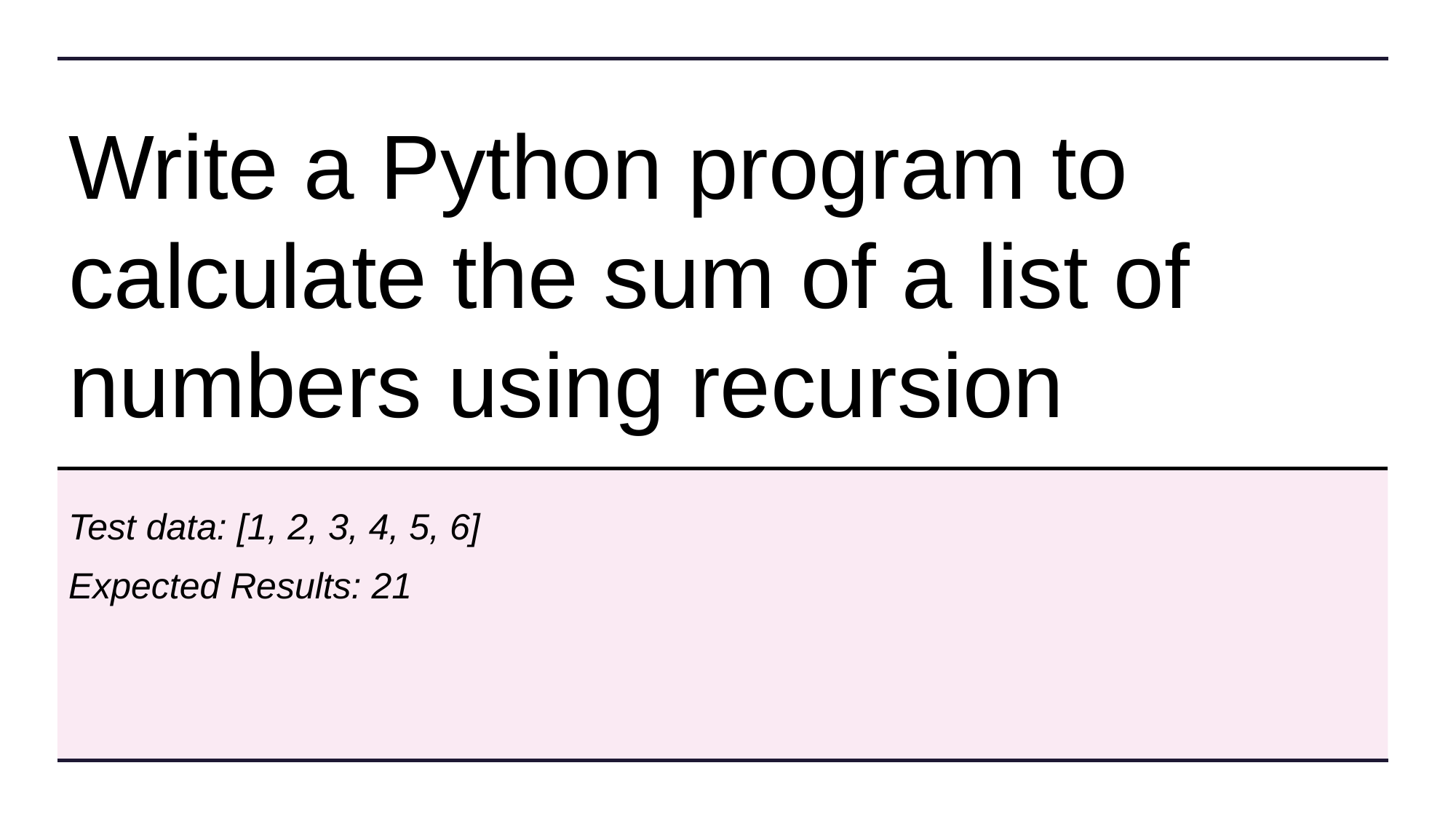

# Write a Python program to calculate the sum of a list of numbers using recursion
Test data: [1, 2, 3, 4, 5, 6]
Expected Results: 21